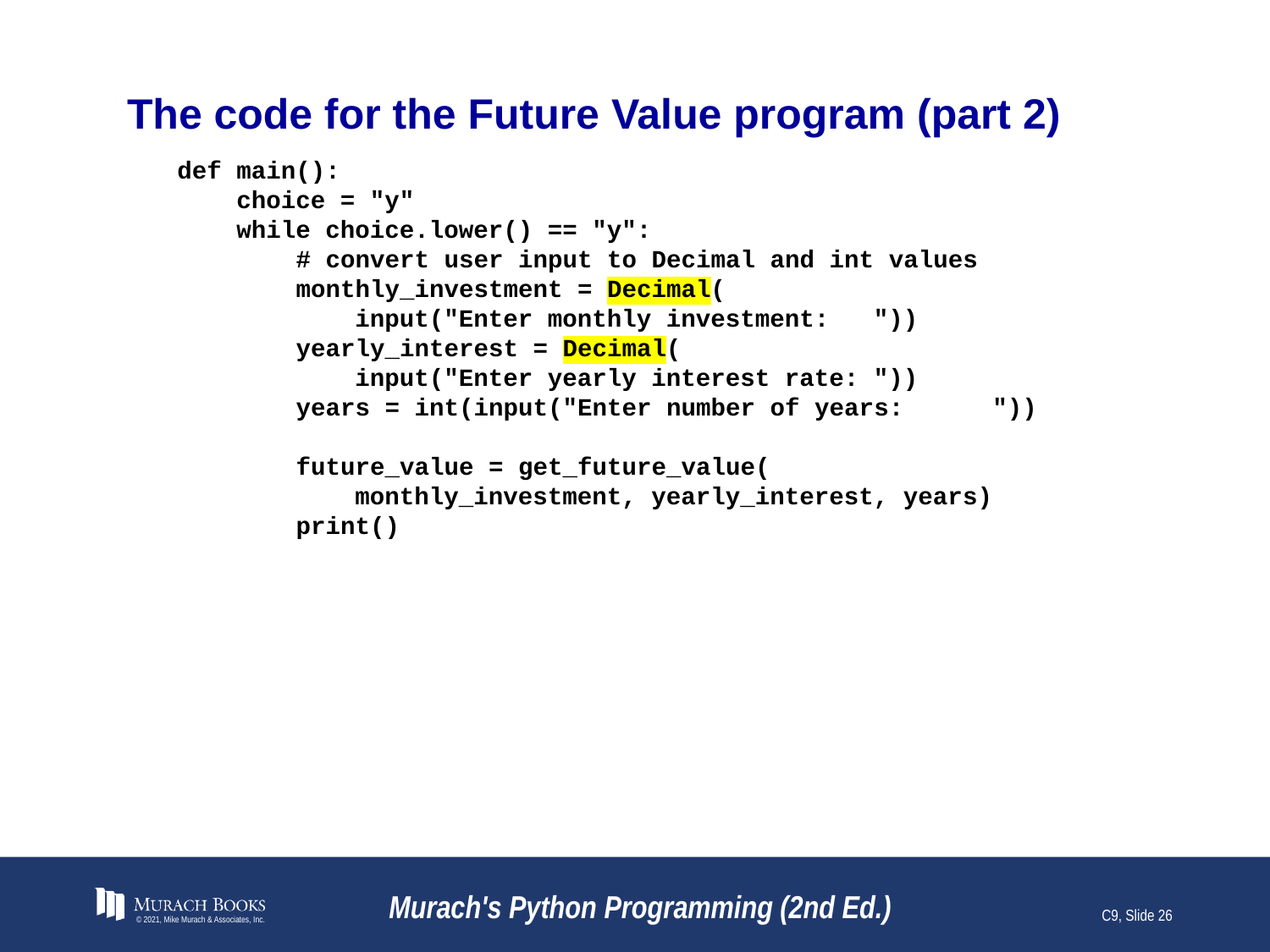

# The code for the Future Value program (part 2)
def main():
    choice = "y"
    while choice.lower() == "y":
        # convert user input to Decimal and int values
        monthly_investment = Decimal(
            input("Enter monthly investment:   "))
        yearly_interest = Decimal(
            input("Enter yearly interest rate: "))
        years = int(input("Enter number of years:      "))

        future_value = get_future_value(
            monthly_investment, yearly_interest, years)
        print()

© 2021, Mike Murach & Associates, Inc.
Murach's Python Programming (2nd Ed.)

C9, Slide 26